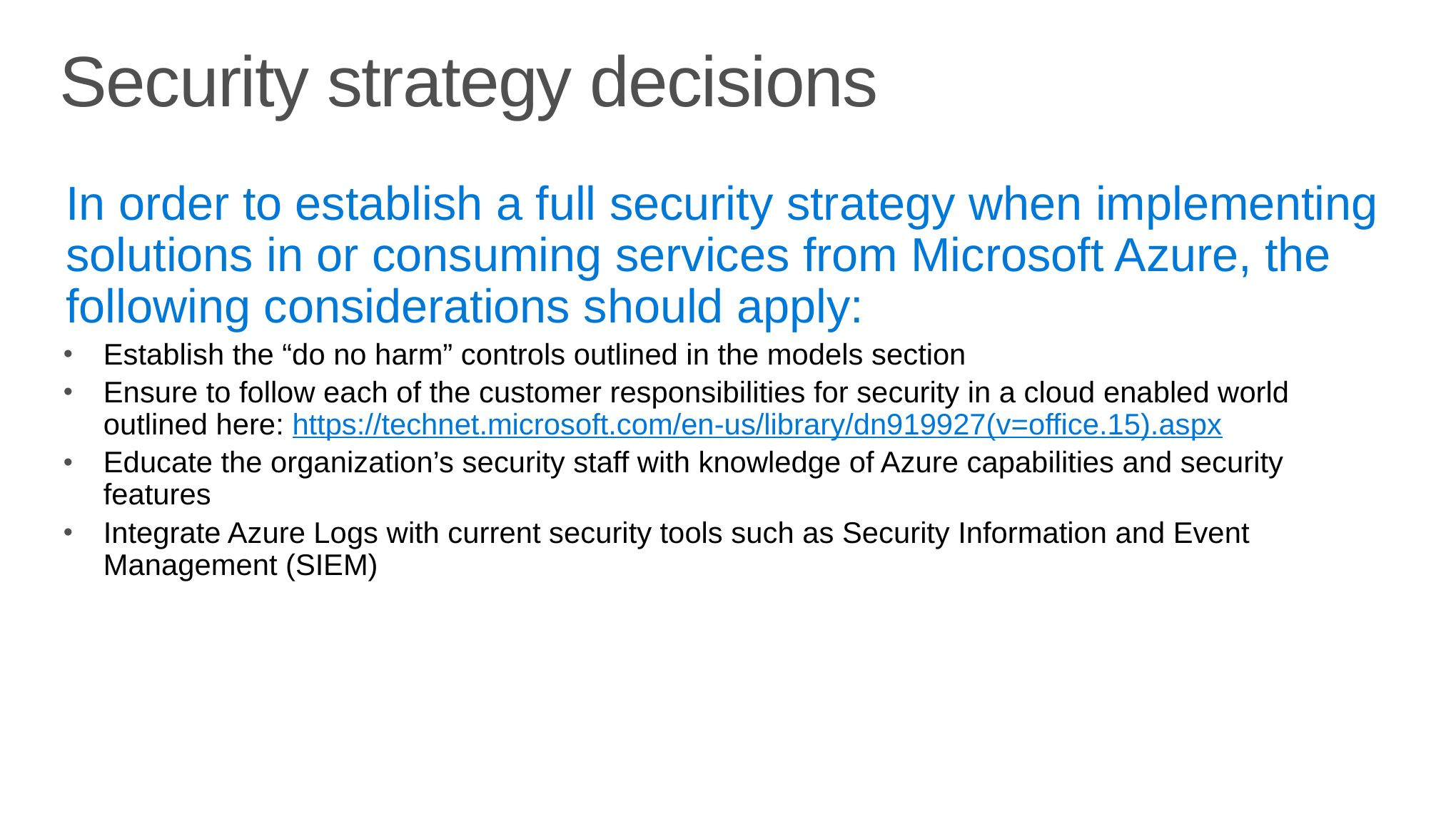

Security strategy decisions
In order to establish a full security strategy when implementing solutions in or consuming services from Microsoft Azure, the following considerations should apply:
Establish the “do no harm” controls outlined in the models section
Ensure to follow each of the customer responsibilities for security in a cloud enabled world outlined here: https://technet.microsoft.com/en-us/library/dn919927(v=office.15).aspx
Educate the organization’s security staff with knowledge of Azure capabilities and security features
Integrate Azure Logs with current security tools such as Security Information and Event Management (SIEM)